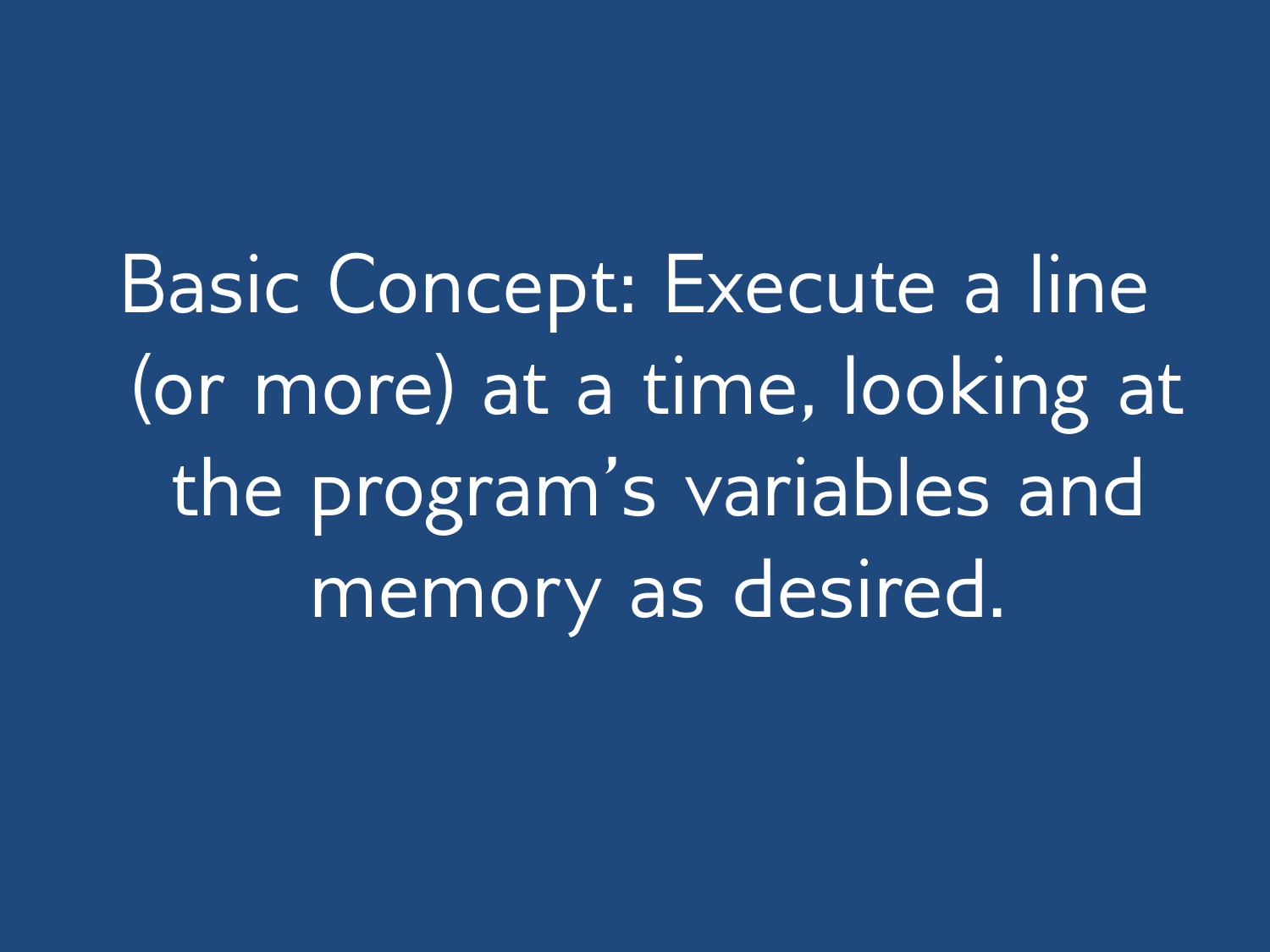

#
Basic Concept: Execute a line (or more) at a time, looking at the program’s variables and memory as desired.